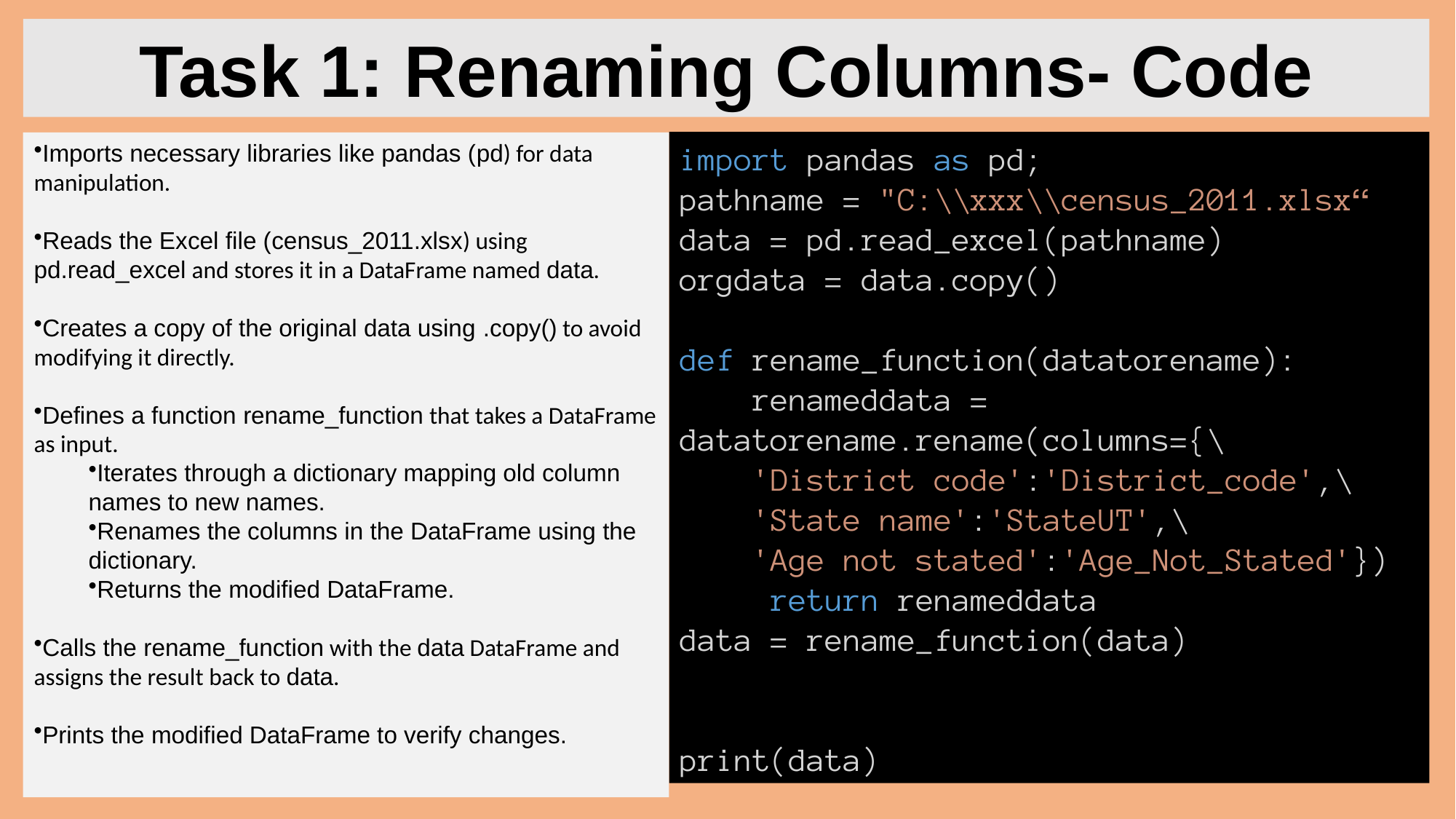

Task 1: Renaming Columns- Code
Imports necessary libraries like pandas (pd) for data manipulation.

Reads the Excel file (census_2011.xlsx) using pd.read_excel and stores it in a DataFrame named data.

Creates a copy of the original data using .copy() to avoid modifying it directly.

Defines a function rename_function that takes a DataFrame as input.
Iterates through a dictionary mapping old column names to new names.
Renames the columns in the DataFrame using the dictionary.
Returns the modified DataFrame.

Calls the rename_function with the data DataFrame and assigns the result back to data.

Prints the modified DataFrame to verify changes.

import pandas as pd;
pathname = "C:\\xxx\\census_2011.xlsx“
data = pd.read_excel(pathname)
orgdata = data.copy()

def rename_function(datatorename):
    renameddata = datatorename.rename(columns={\
    'District code':'District_code',\
    'State name':'StateUT',\
    'Age not stated':'Age_Not_Stated'})
     return renameddata
data = rename_function(data)

print(data)